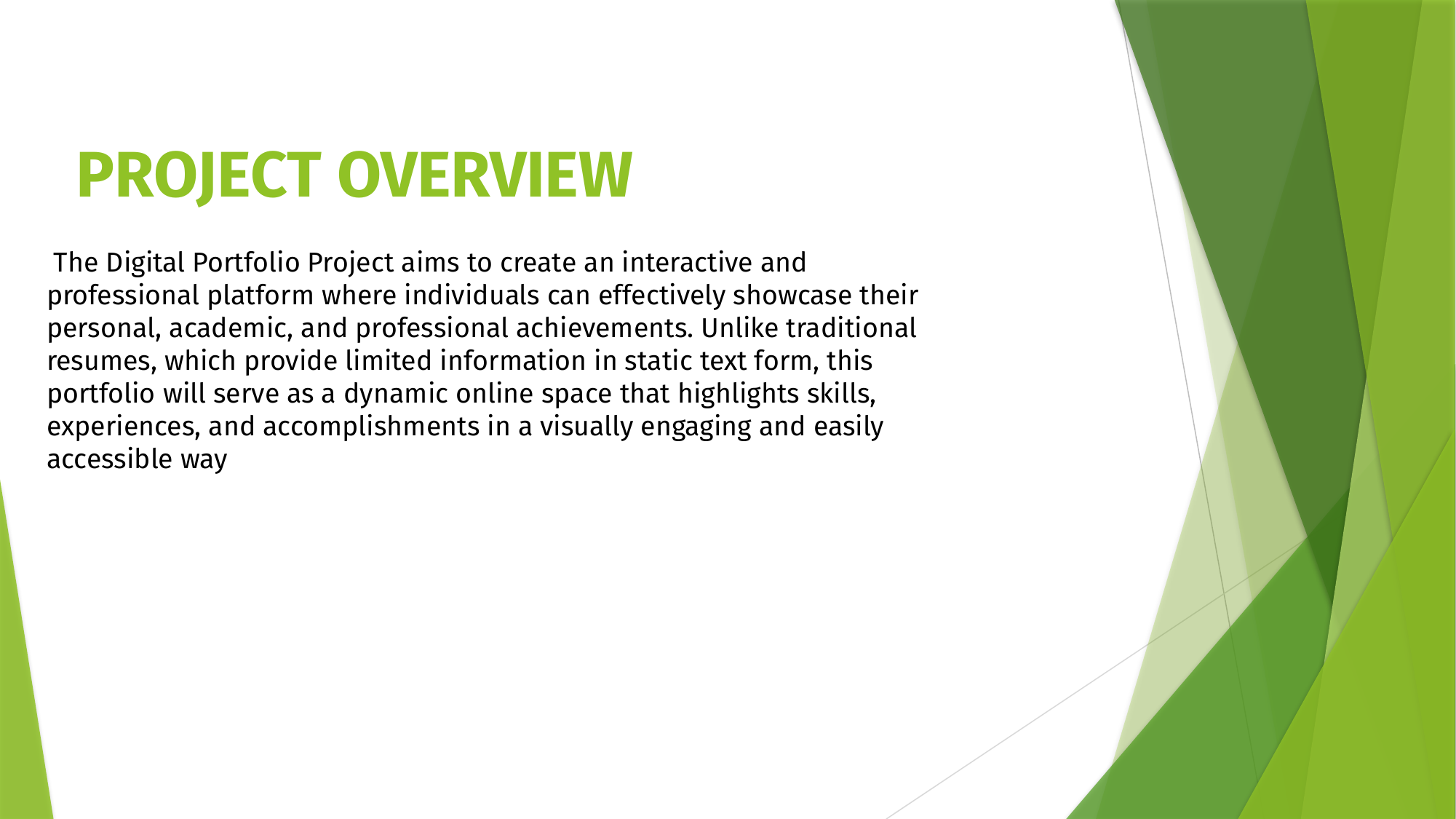

# PROJECT OVERVIEW
 The Digital Portfolio Project aims to create an interactive and professional platform where individuals can effectively showcase their personal, academic, and professional achievements. Unlike traditional resumes, which provide limited information in static text form, this portfolio will serve as a dynamic online space that highlights skills, experiences, and accomplishments in a visually engaging and easily accessible way